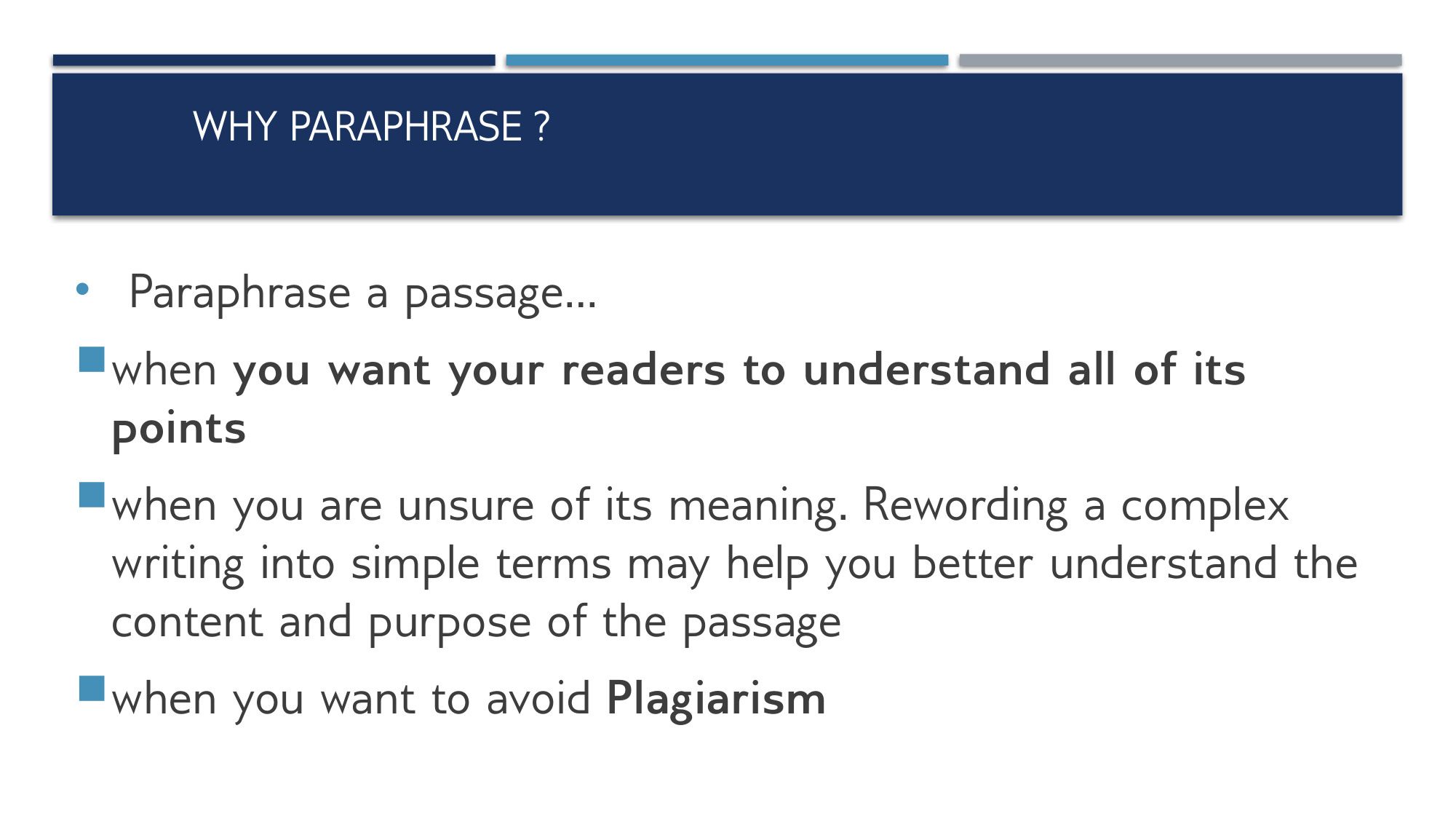

# Why Paraphrase ?
Paraphrase a passage…
when you want your readers to understand all of its points
when you are unsure of its meaning. Rewording a complex writing into simple terms may help you better understand the content and purpose of the passage
when you want to avoid Plagiarism